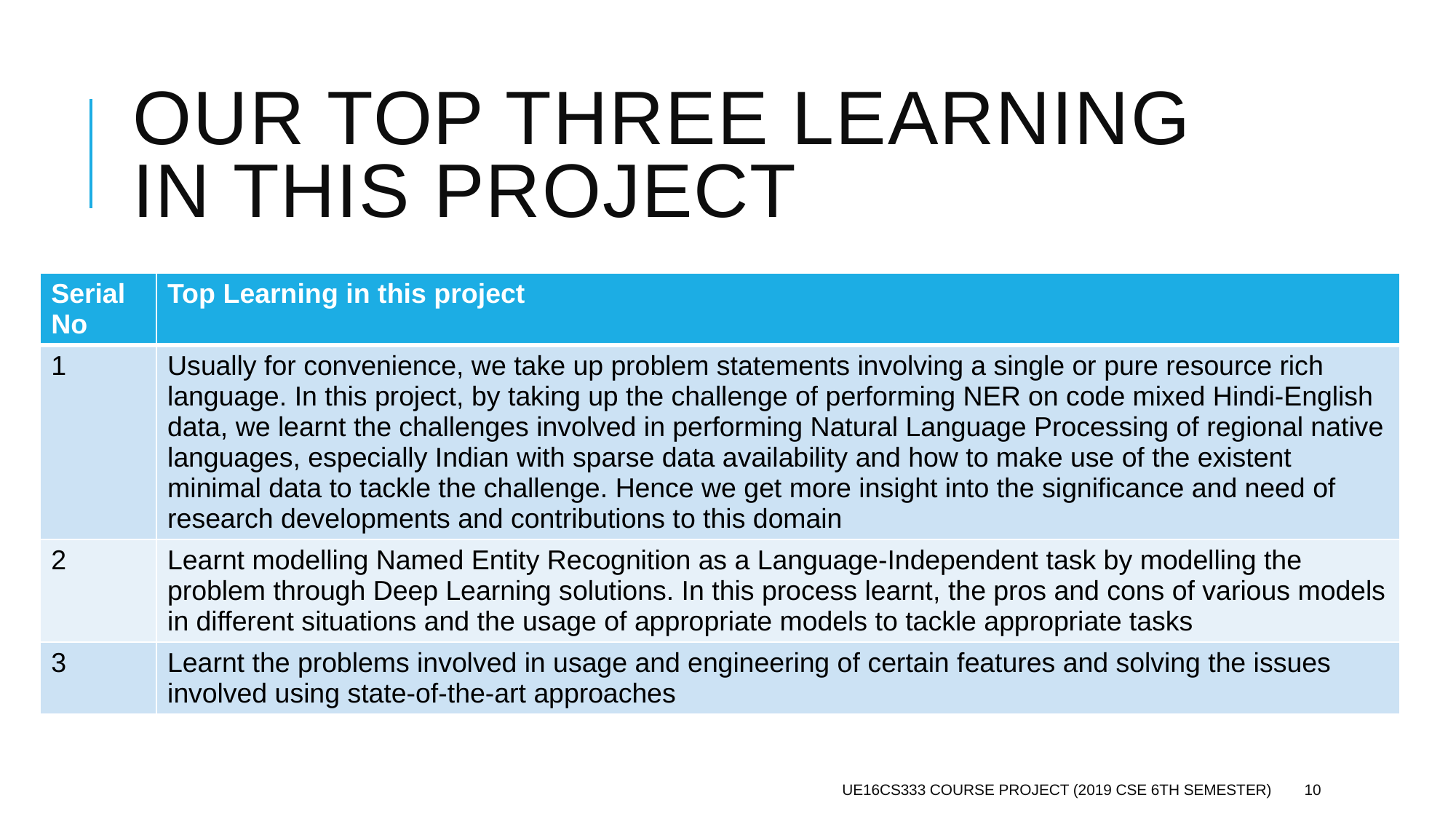

# Our top three learning in this project
| Serial No | Top Learning in this project |
| --- | --- |
| 1 | Usually for convenience, we take up problem statements involving a single or pure resource rich language. In this project, by taking up the challenge of performing NER on code mixed Hindi-English data, we learnt the challenges involved in performing Natural Language Processing of regional native languages, especially Indian with sparse data availability and how to make use of the existent minimal data to tackle the challenge. Hence we get more insight into the significance and need of research developments and contributions to this domain |
| 2 | Learnt modelling Named Entity Recognition as a Language-Independent task by modelling the problem through Deep Learning solutions. In this process learnt, the pros and cons of various models in different situations and the usage of appropriate models to tackle appropriate tasks |
| 3 | Learnt the problems involved in usage and engineering of certain features and solving the issues involved using state-of-the-art approaches |
UE16CS333 course project (2019 CSE 6th Semester)
10